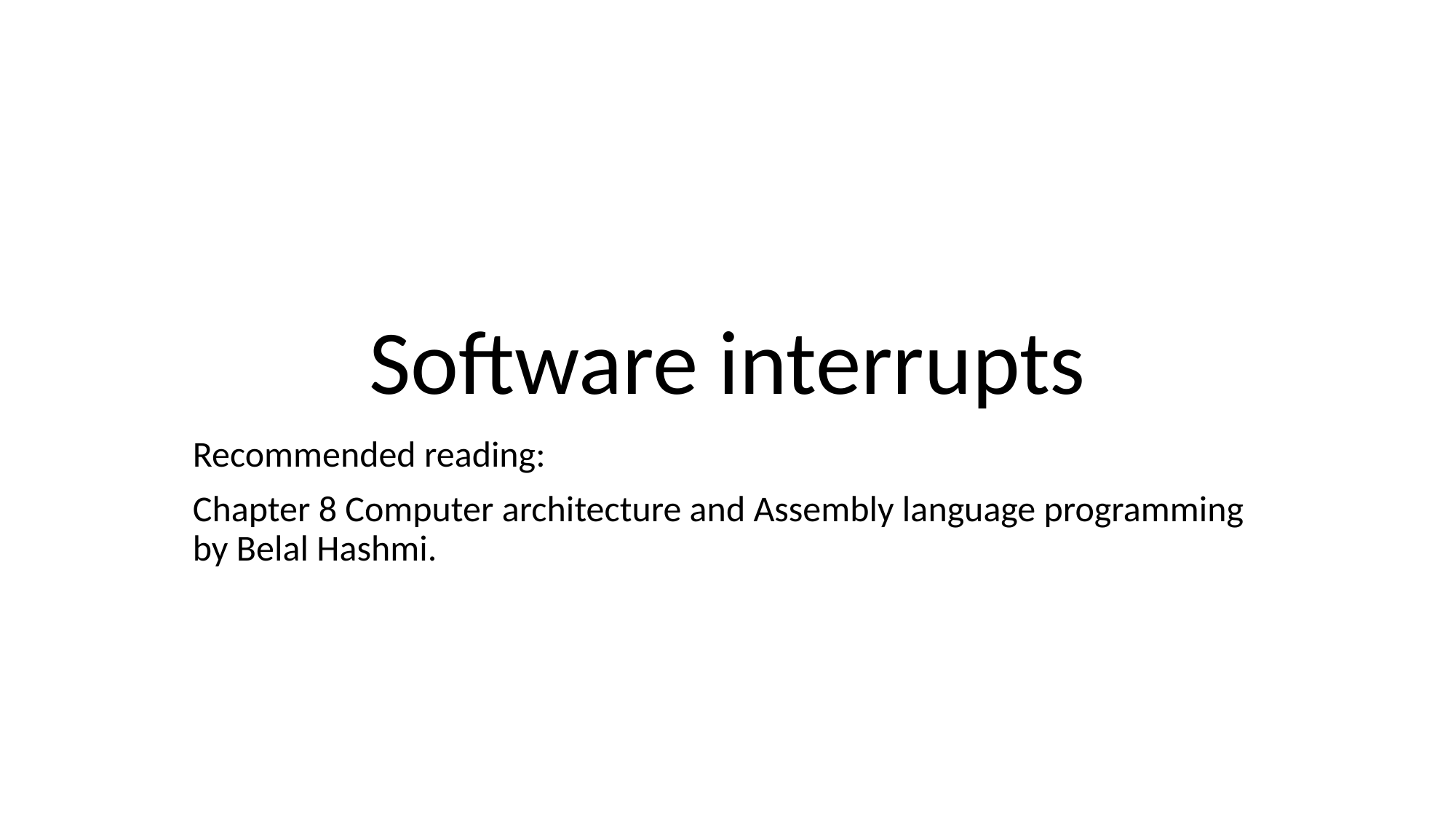

# Software interrupts
Recommended reading:
Chapter 8 Computer architecture and Assembly language programming by Belal Hashmi.